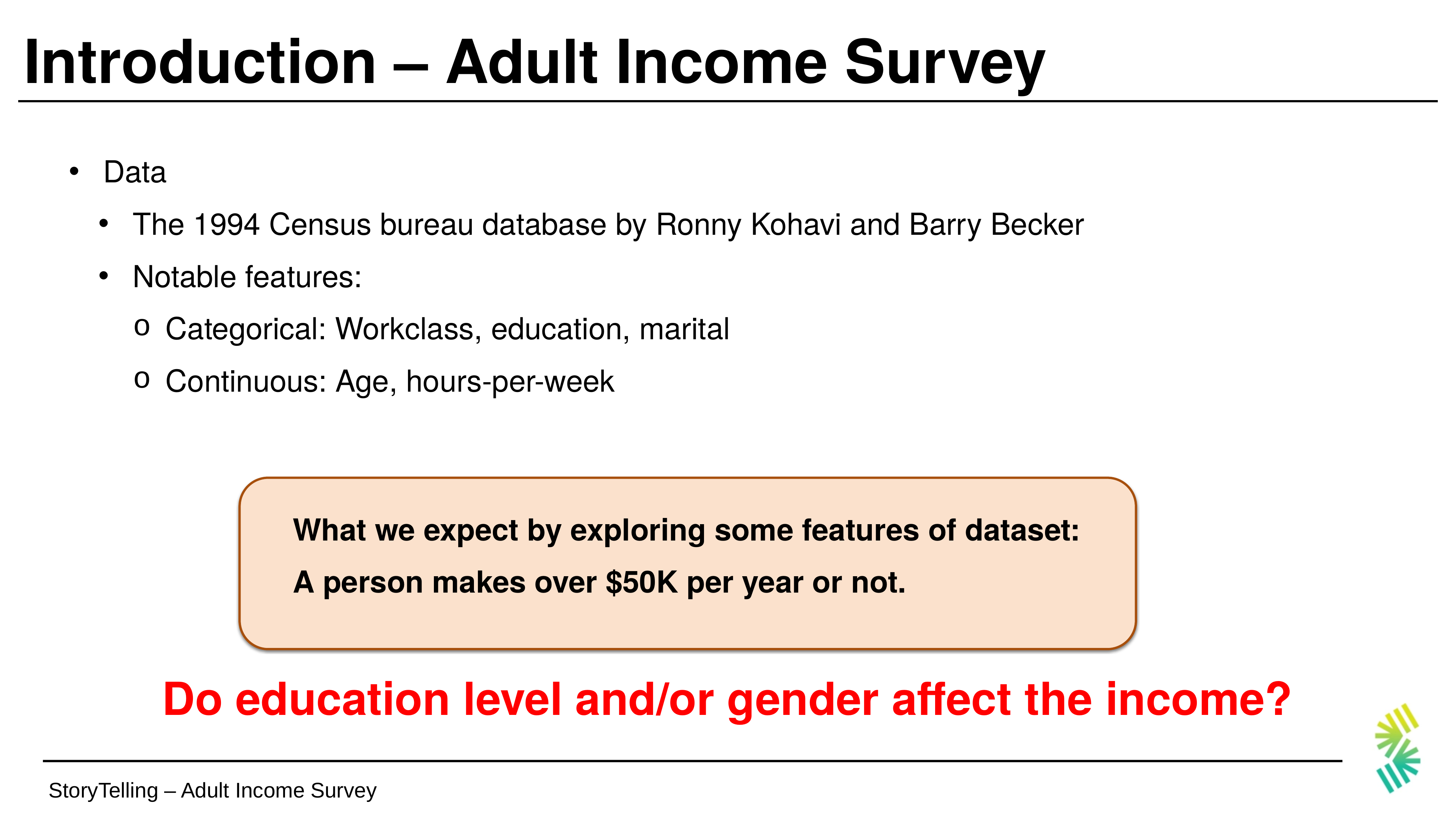

# Introduction – Adult Income Survey
Data
The 1994 Census bureau database by Ronny Kohavi and Barry Becker
Notable features:
Categorical: Workclass, education, marital
Continuous: Age, hours-per-week

What we expect by exploring some features of dataset:
A person makes over $50K per year or not.
Do education level and/or gender affect the income?